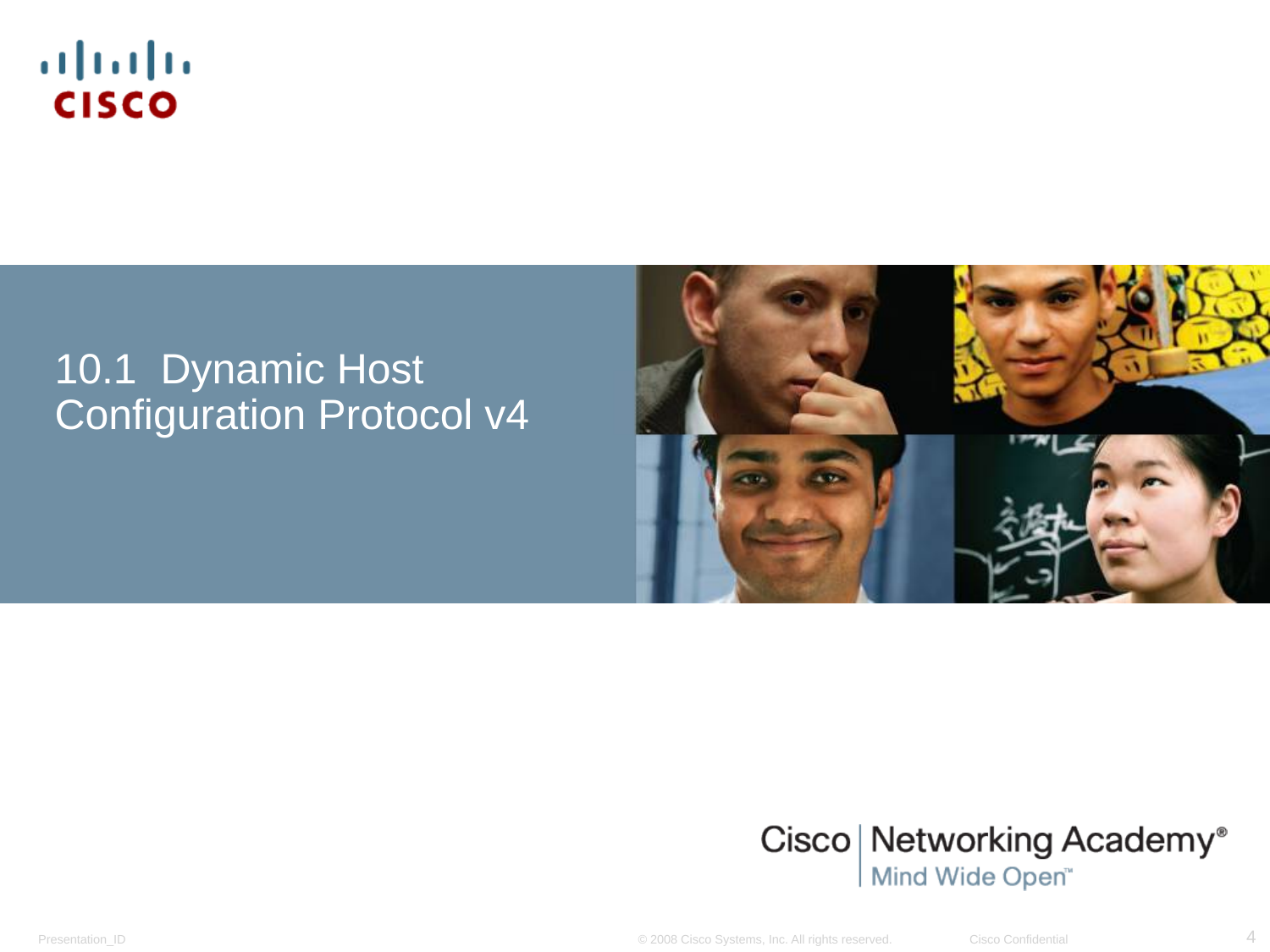

# 10.1  Dynamic Host Configuration Protocol v4